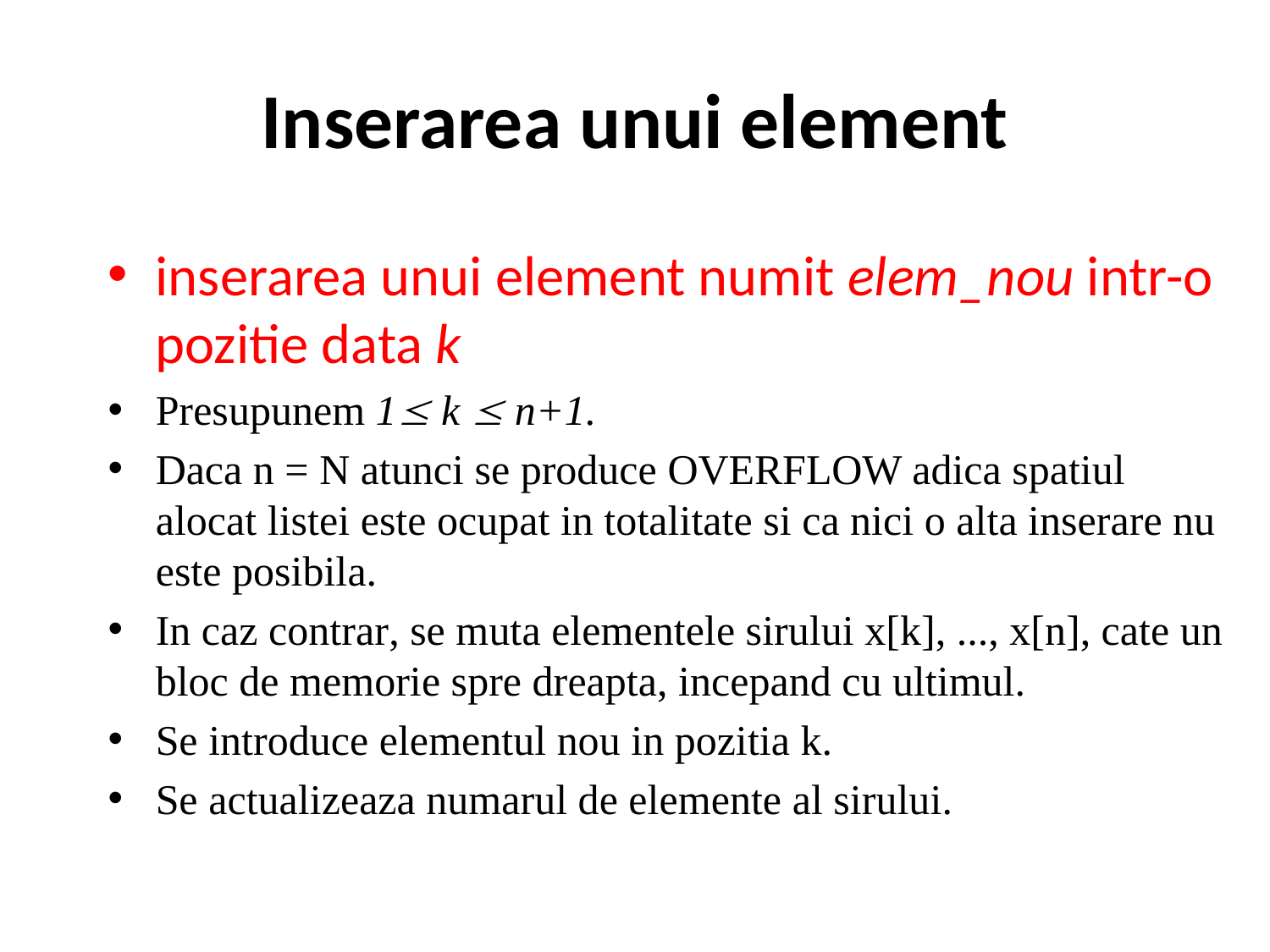

# Inserarea unui element
inserarea unui element numit elem_nou intr-o pozitie data k
Presupunem 1≤ k ≤ n+1.
Daca n = N atunci se produce OVERFLOW adica spatiul alocat listei este ocupat in totalitate si ca nici o alta inserare nu este posibila.
In caz contrar, se muta elementele sirului x[k], ..., x[n], cate un bloc de memorie spre dreapta, incepand cu ultimul.
Se introduce elementul nou in pozitia k.
Se actualizeaza numarul de elemente al sirului.